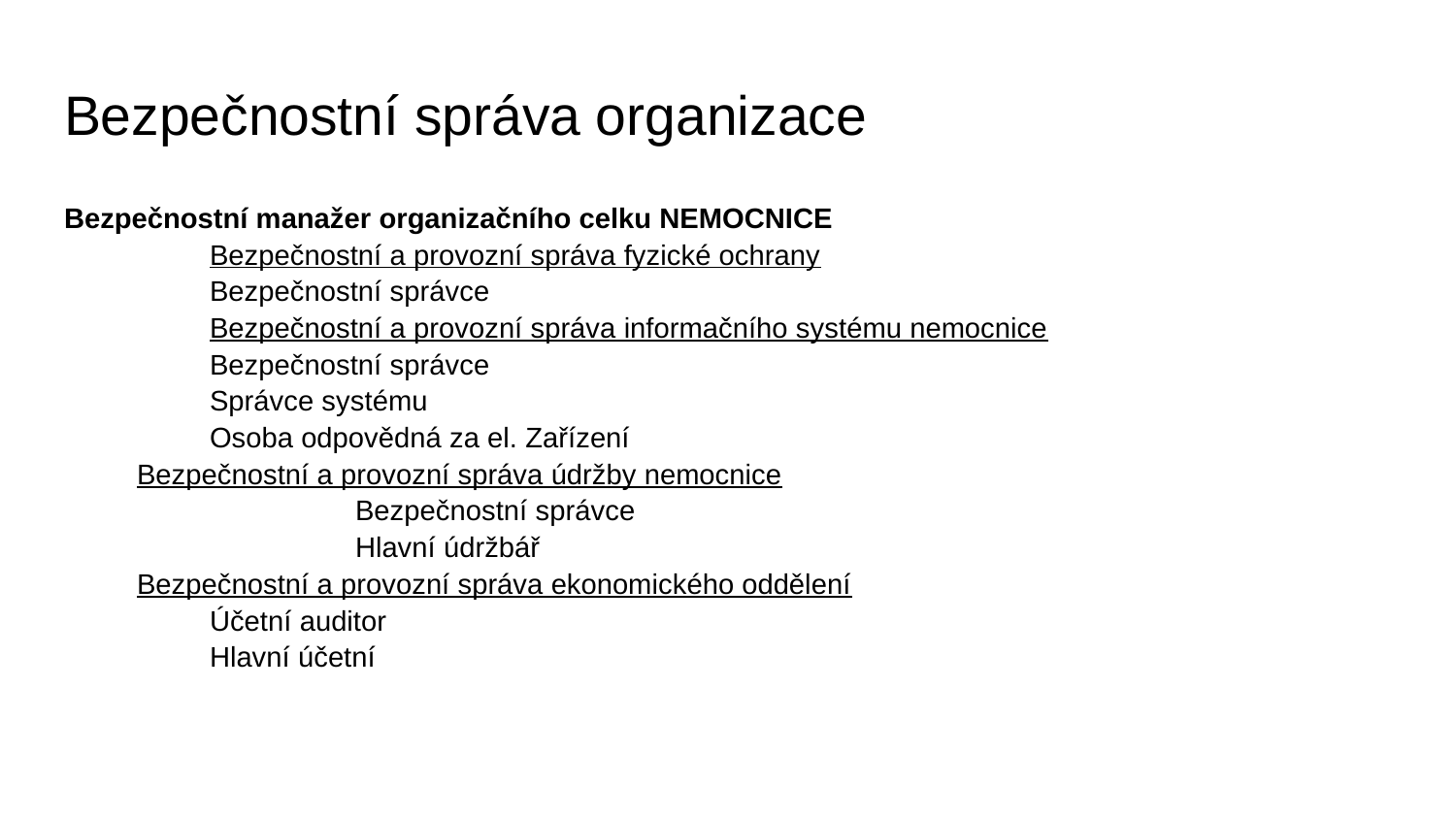

# Bezpečnostní správa organizace
Bezpečnostní manažer organizačního celku NEMOCNICE
	Bezpečnostní a provozní správa fyzické ochrany
Bezpečnostní správce
	Bezpečnostní a provozní správa informačního systému nemocnice
Bezpečnostní správce
Správce systému
Osoba odpovědná za el. Zařízení
Bezpečnostní a provozní správa údržby nemocnice
		Bezpečnostní správce
		Hlavní údržbář
Bezpečnostní a provozní správa ekonomického oddělení
	Účetní auditor
	Hlavní účetní